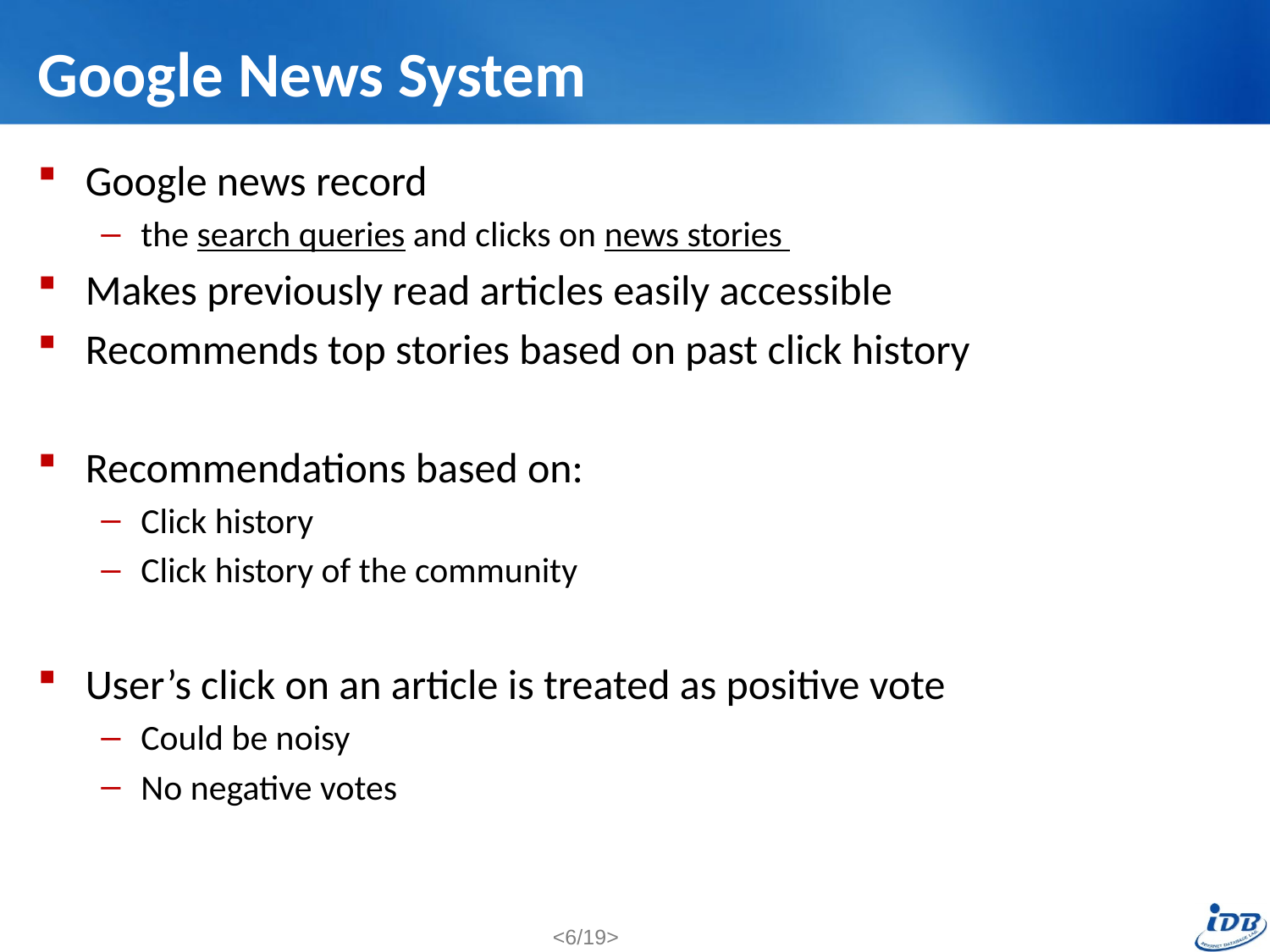

# Google News System
Google news record
the search queries and clicks on news stories
Makes previously read articles easily accessible
Recommends top stories based on past click history

Recommendations based on:
Click history
Click history of the community

User’s click on an article is treated as positive vote
Could be noisy
No negative votes